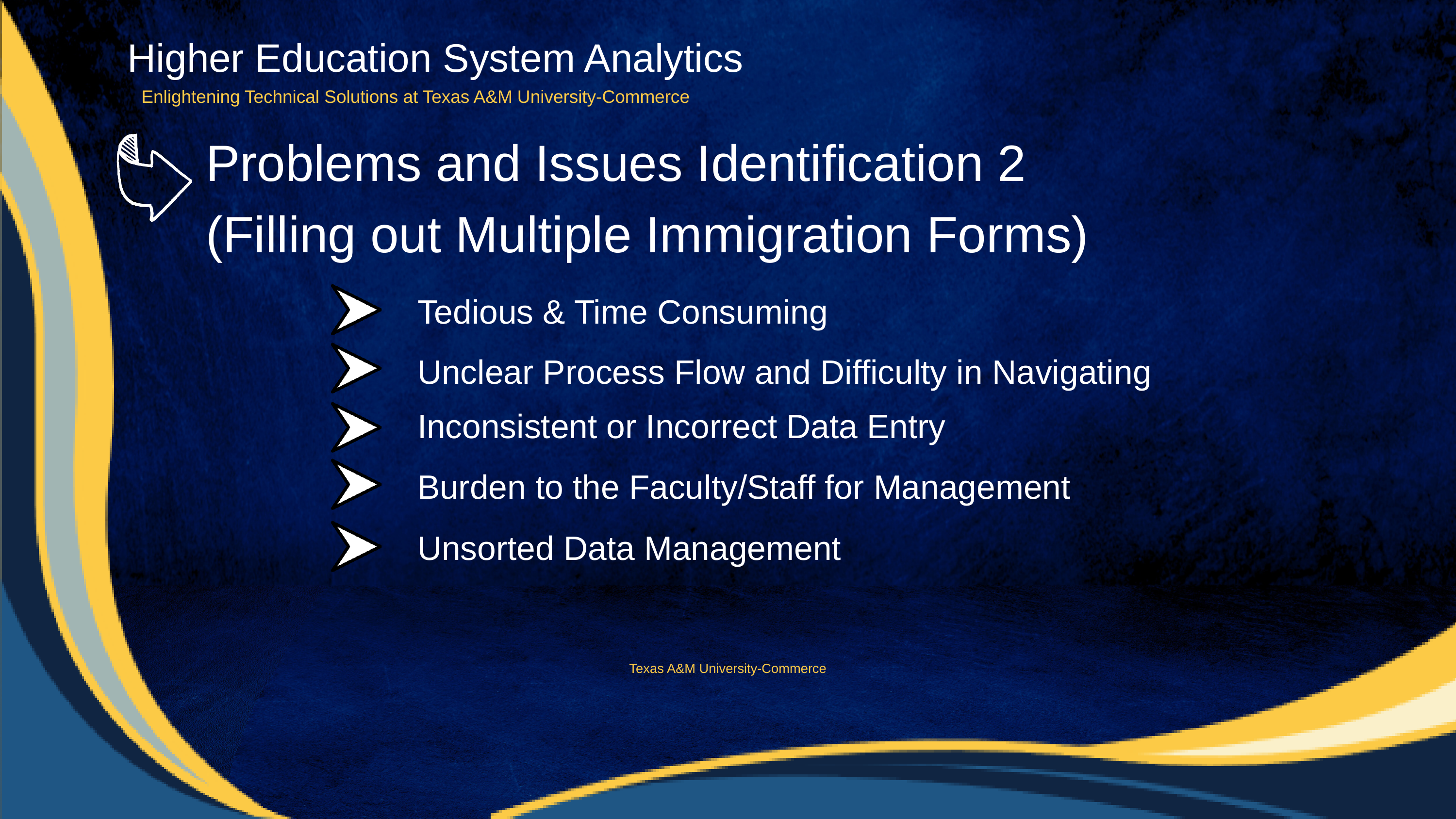

Higher Education System Analytics

Enlightening Technical Solutions at Texas A&M University-Commerce

Problems and Issues Identification 2
(Filling out Multiple Immigration Forms)

Tedious & Time Consuming

Unclear Process Flow and Difficulty in Navigating
Inconsistent or Incorrect Data Entry

Burden to the Faculty/Staff for Management

Unsorted Data Management

Texas A&M University-Commerce